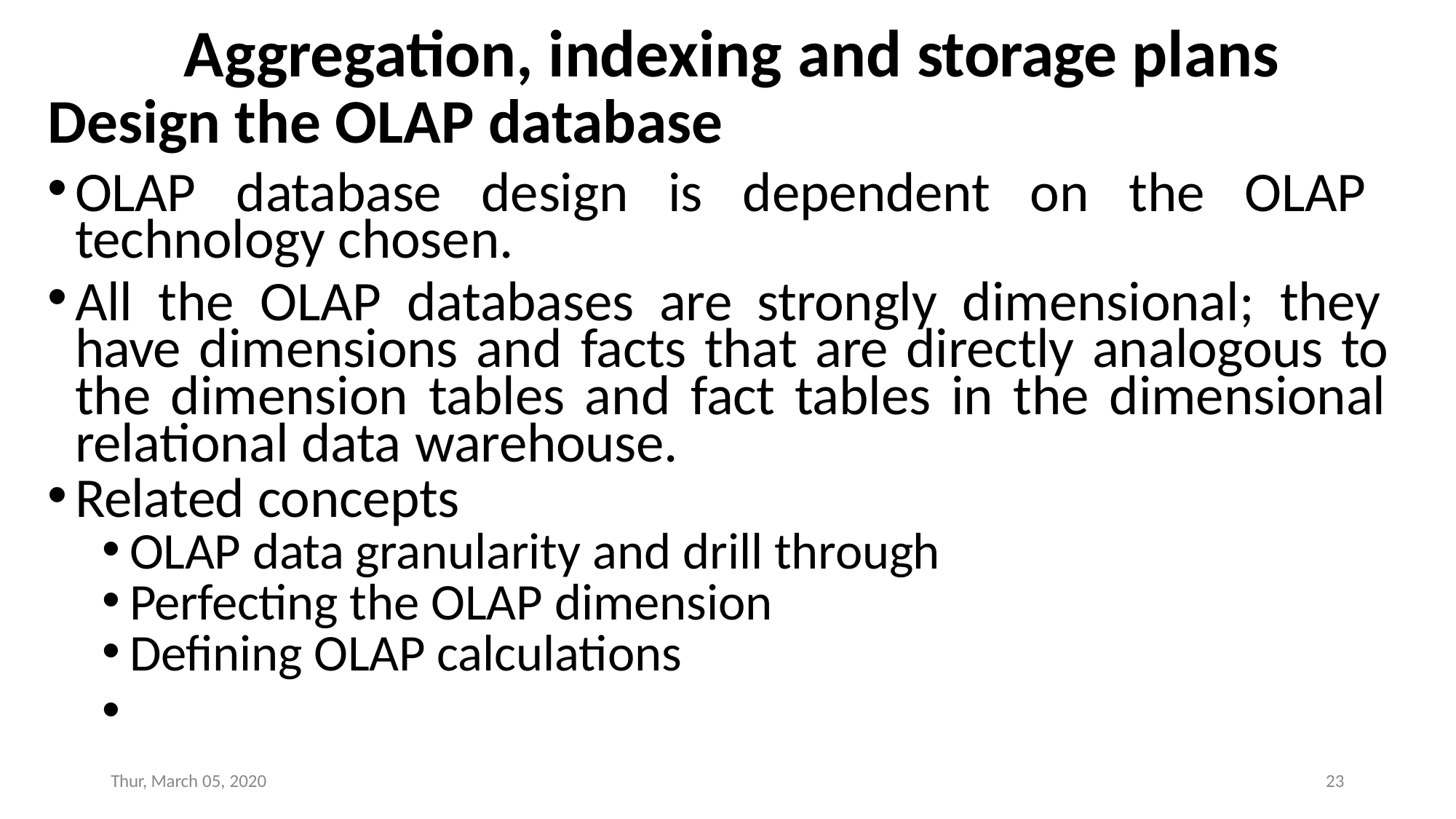

# Aggregation, indexing and storage plans
Design the OLAP database
OLAP database design is dependent on the OLAP  technology chosen.
All the OLAP databases are strongly dimensional; they  have dimensions and facts that are directly analogous to  the dimension tables and fact tables in the dimensional  relational data warehouse.
Related concepts
OLAP data granularity and drill through
Perfecting the OLAP dimension
Defining OLAP calculations
•
Thur, March 05, 2020
23